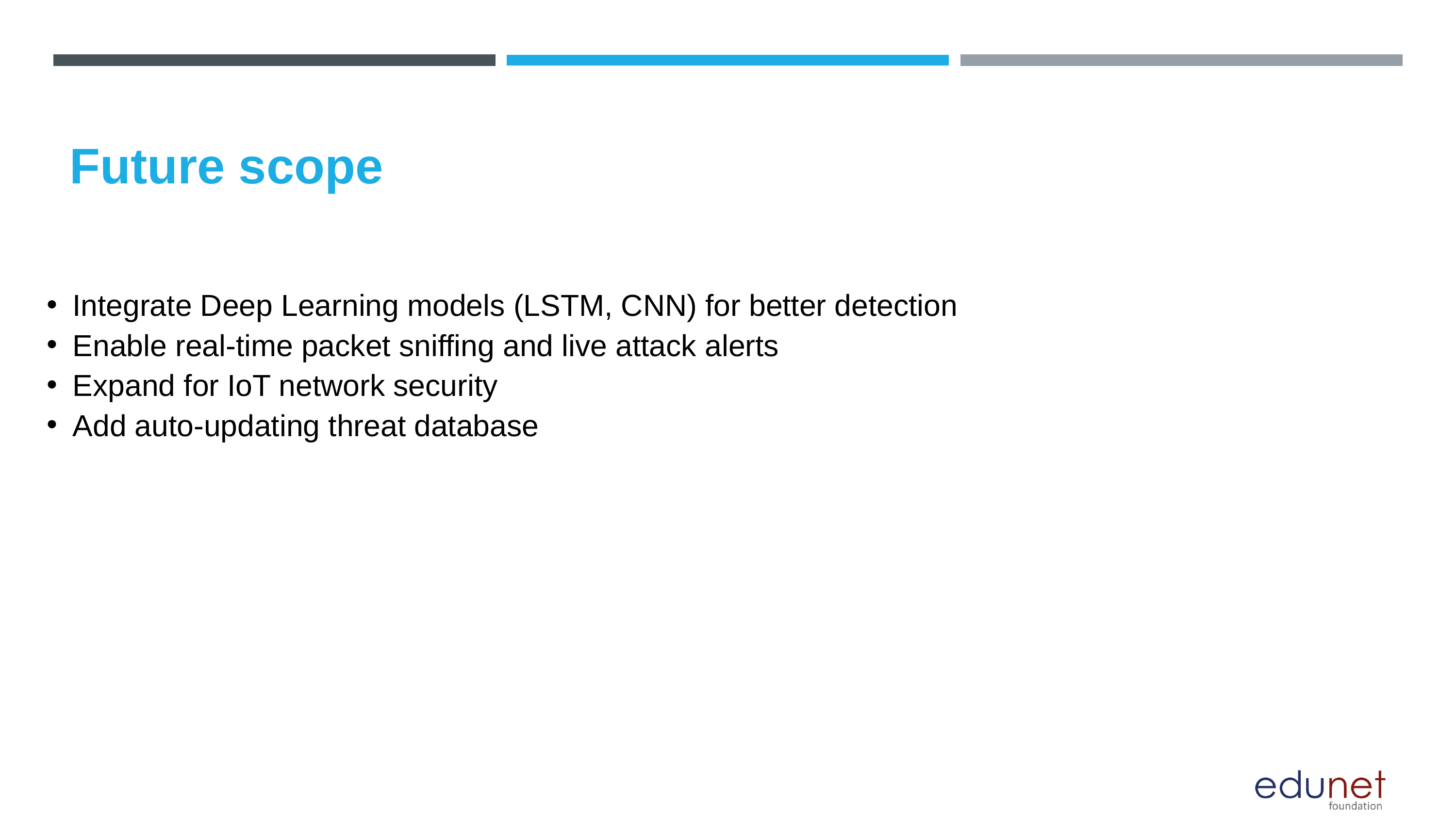

Future scope

Integrate Deep Learning models (LSTM, CNN) for better detection
Enable real-time packet sniffing and live attack alerts
Expand for IoT network security
Add auto-updating threat database